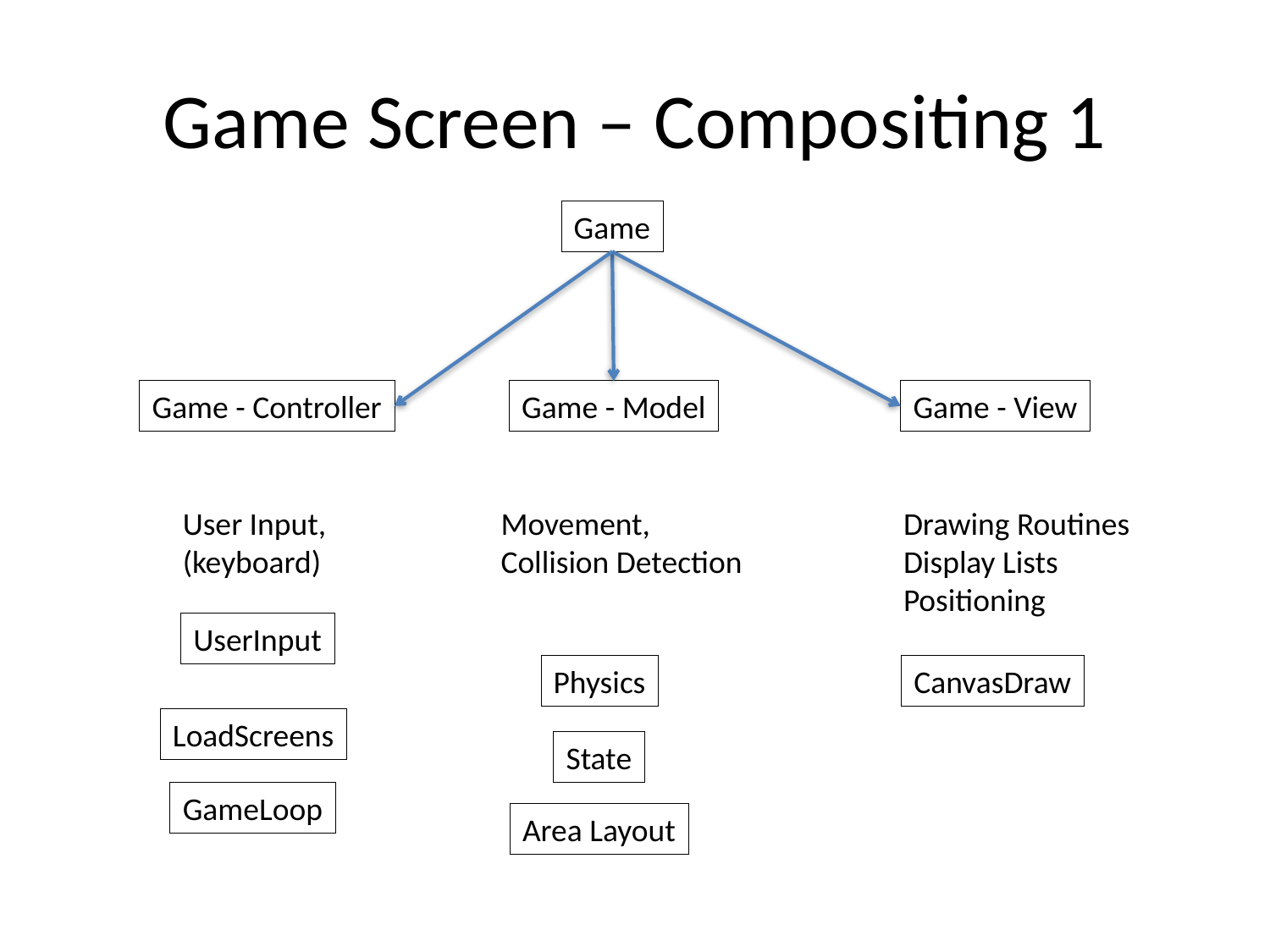

# Game Screen – Compositing 1
Game
Game - Controller
Game - Model
Game - View
User Input,
(keyboard)
Movement,
Collision Detection
Drawing Routines
Display Lists
Positioning
UserInput
Physics
CanvasDraw
LoadScreens
State
GameLoop
Area Layout